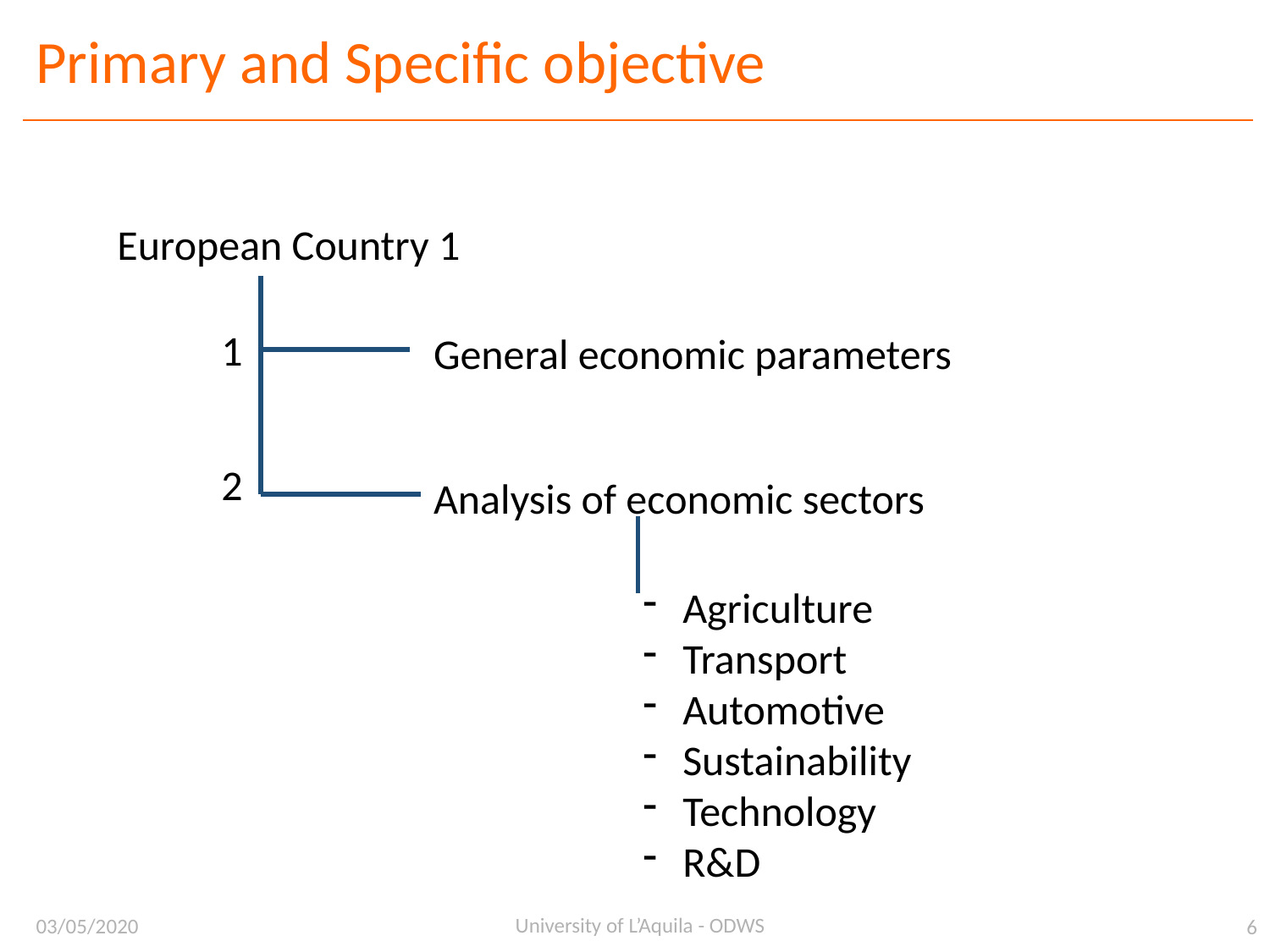

# Primary and Specific objective
European Country 1
1
General economic parameters
2
Analysis of economic sectors
Agriculture
Transport
Automotive
Sustainability
Technology
R&D

University of L’Aquila - ODWS
03/05/2020
6